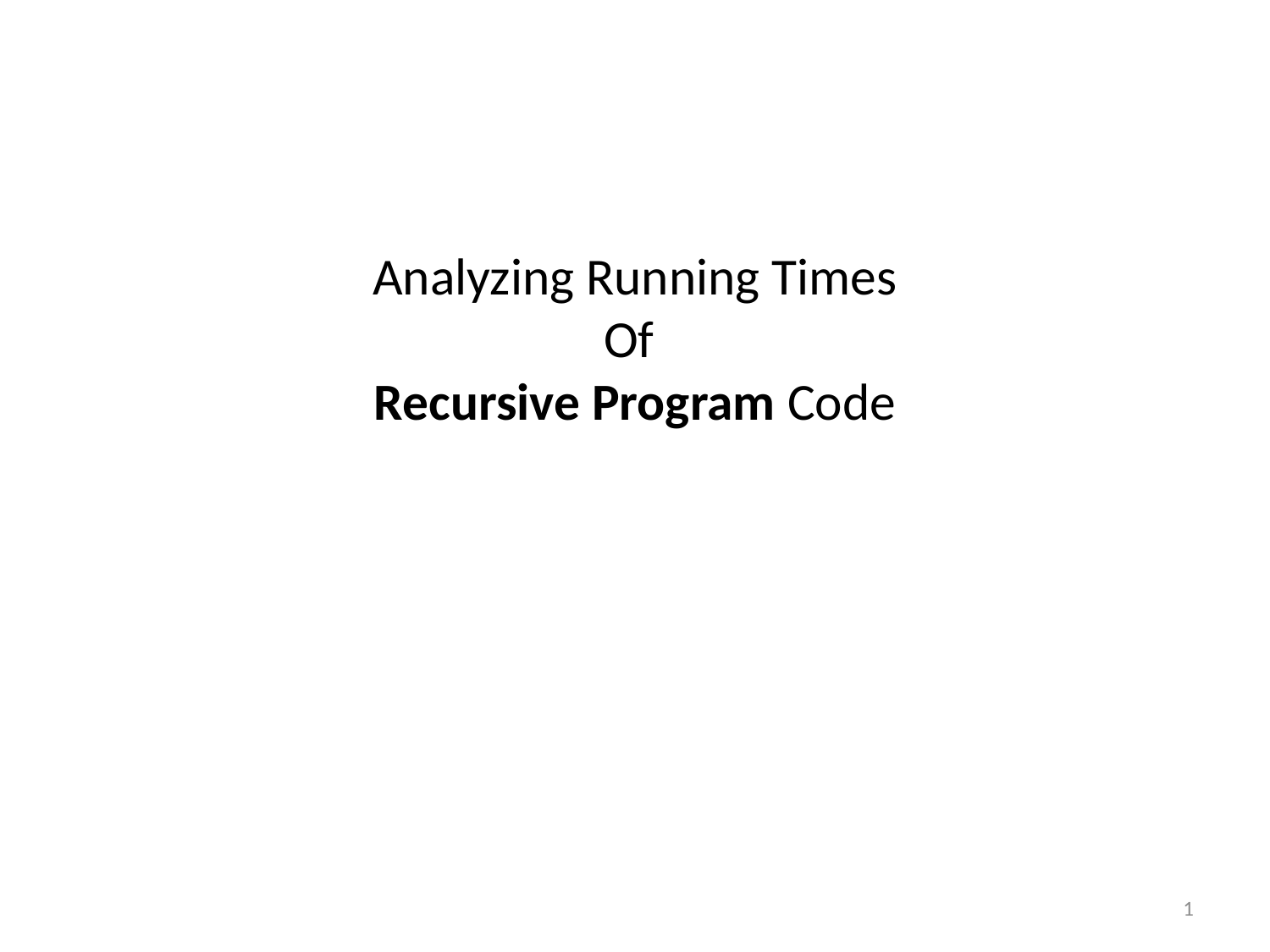

# Analyzing Running Times Of Recursive Program Code

1